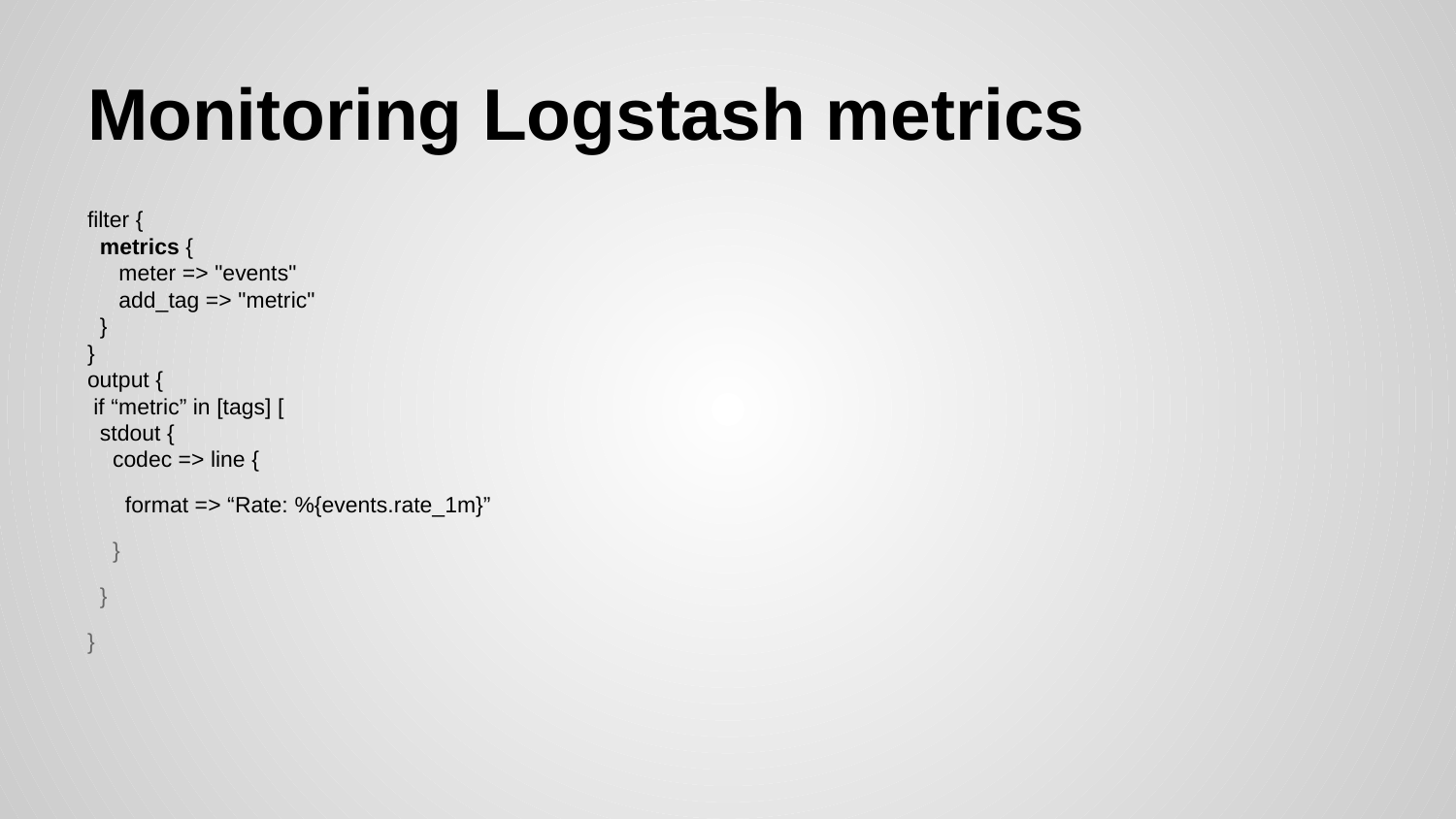

# Monitoring Logstash metrics
filter {
  metrics {
     meter => "events"
     add_tag => "metric"
  }
}
output {
 if “metric” in [tags] [
  stdout {
    codec => line {
      format => “Rate: %{events.rate_1m}”
    }
  }
}